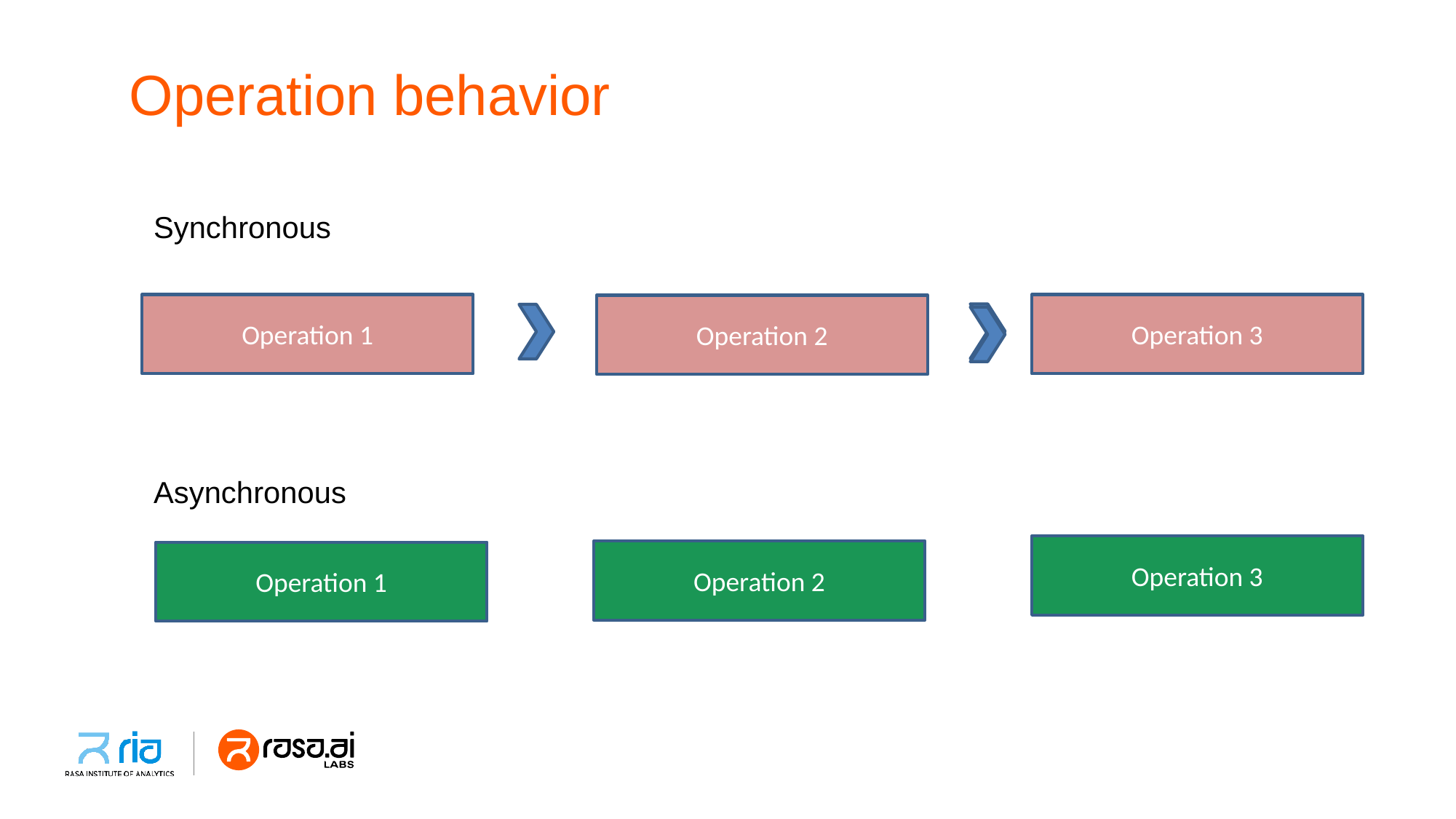

# Operation behavior
Synchronous
Operation 3
Operation 1
Operation 2

Asynchronous
Operation 3
Operation 2
Operation 1